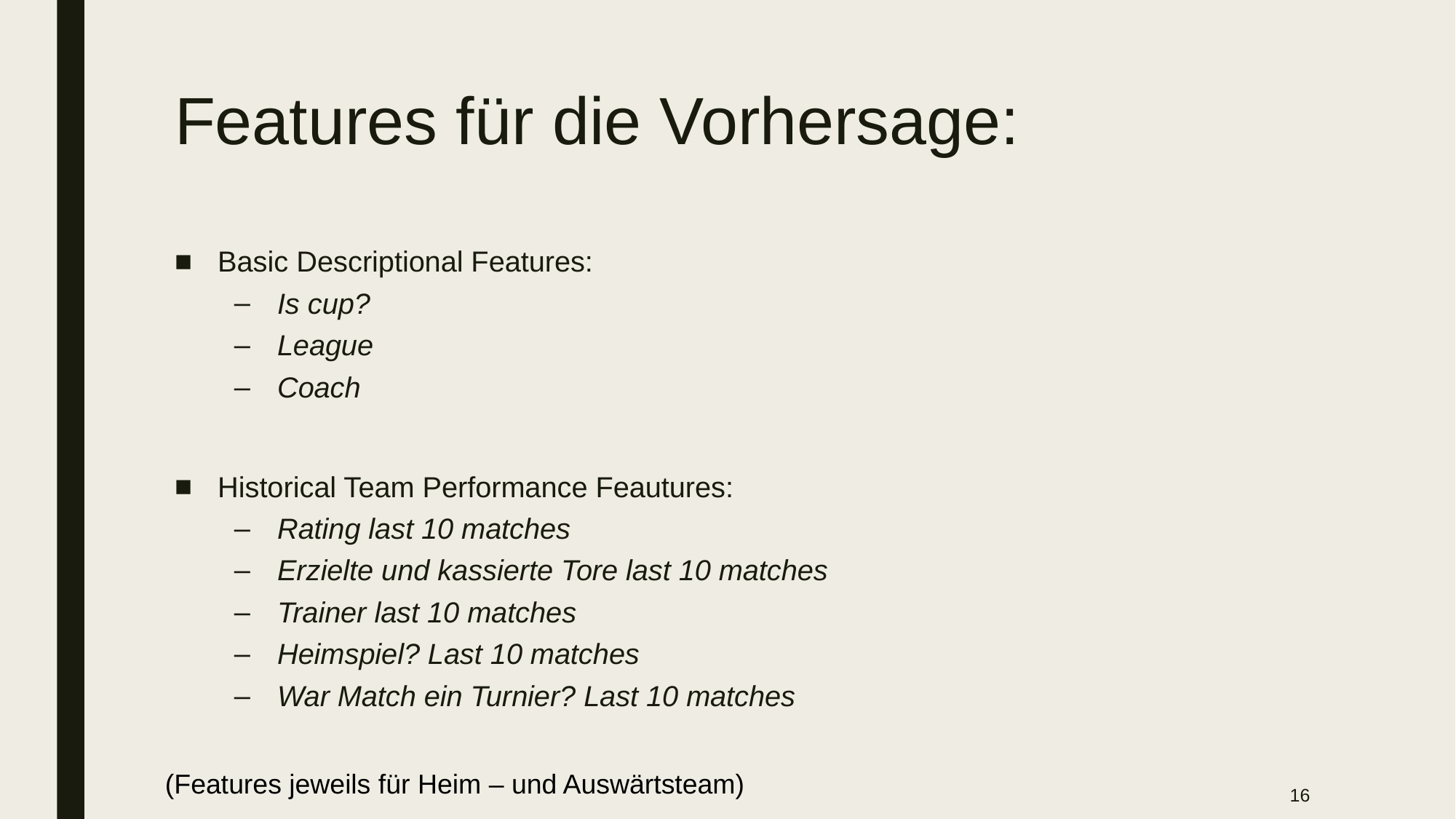

# Features für die Vorhersage:
Basic Descriptional Features:
Is cup?
League
Coach

Historical Team Performance Feautures:
Rating last 10 matches
Erzielte und kassierte Tore last 10 matches
Trainer last 10 matches
Heimspiel? Last 10 matches
War Match ein Turnier? Last 10 matches

(Features jeweils für Heim – und Auswärtsteam)
16